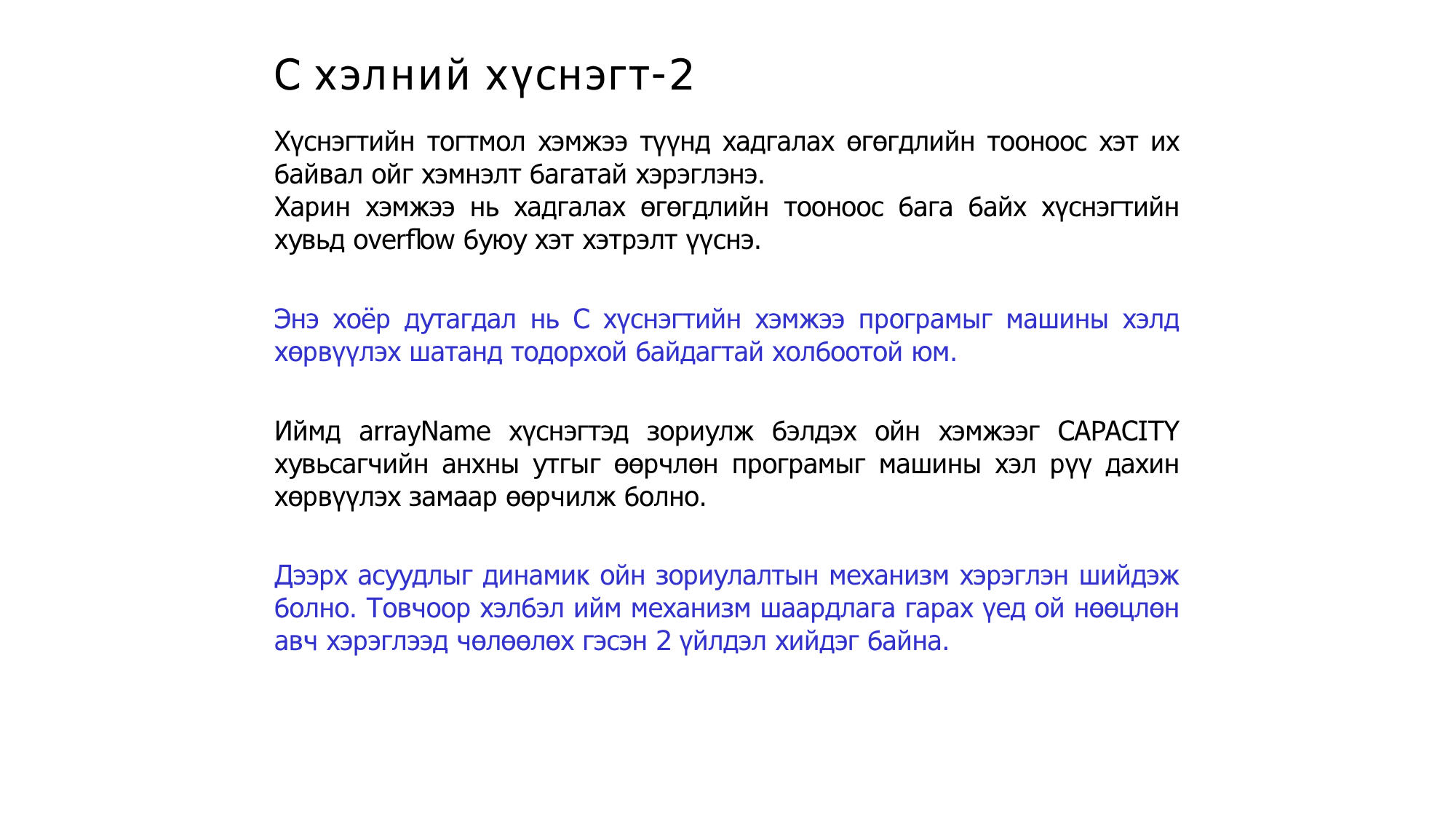

C хэлний хүснэгт-2
Хүснэгтийн тогтмол хэмжээ түүнд хадгалах өгөгдлийн тооноос хэт их байвал ойг хэмнэлт багатай хэрэглэнэ.
Харин хэмжээ нь хадгалах өгөгдлийн тооноос бага байх хүснэгтийн хувьд overflow буюу хэт хэтрэлт үүснэ.

Энэ хоёр дутагдал нь С хүснэгтийн хэмжээ програмыг машины хэлд хөрвүүлэх шатанд тодорхой байдагтай холбоотой юм.

Иймд arrayName хүснэгтэд зориулж бэлдэх ойн хэмжээг CAPACITҮ хувьсагчийн анхны утгыг өөрчлөн програмыг машины хэл рүү дахин хөрвүүлэх замаар өөрчилж болно.

Дээрх асуудлыг динамик ойн зориулалтын механизм хэрэглэн шийдэж болно. Товчоор хэлбэл ийм механизм шаардлага гарах үед ой нөөцлөн авч хэрэглээд чөлөөлөх гэсэн 2 үйлдэл хийдэг байна.